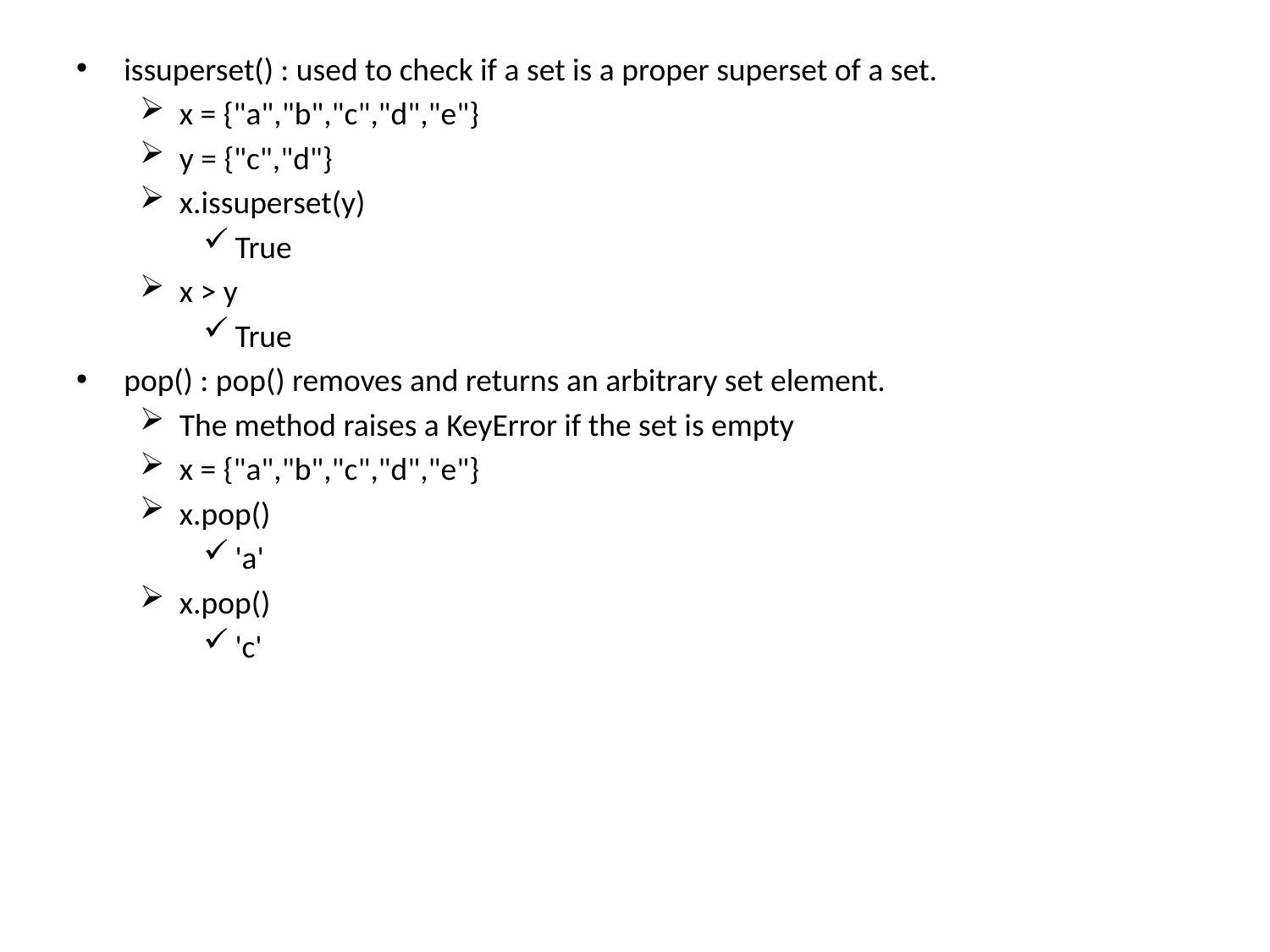

issuperset() : used to check if a set is a proper superset of a set.
x = {"a","b","c","d","e"}
y = {"c","d"}
x.issuperset(y)
True
x > y
True
pop() : pop() removes and returns an arbitrary set element.
The method raises a KeyError if the set is empty
x = {"a","b","c","d","e"}
x.pop()
'a'
x.pop()
'c'